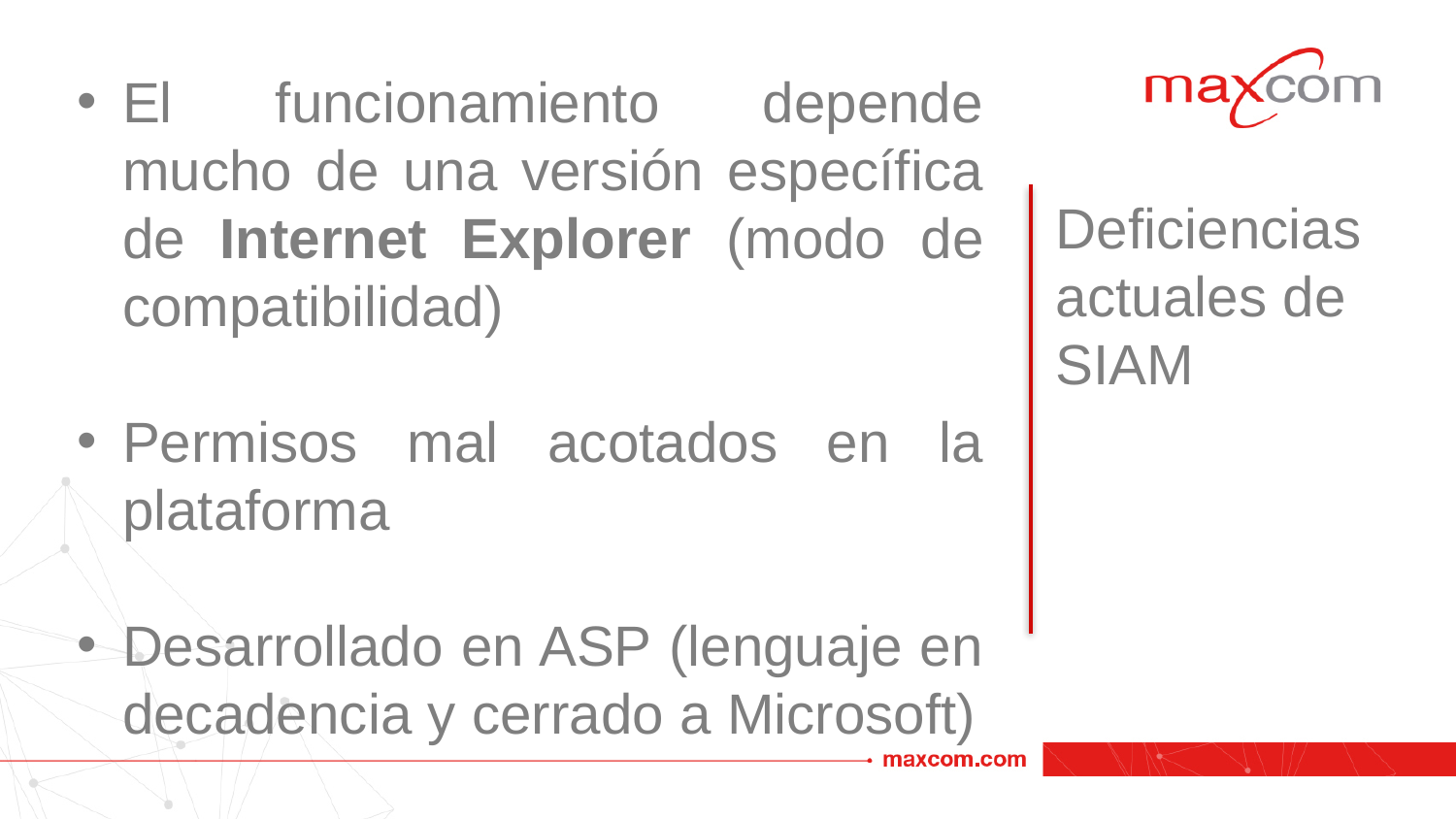

El funcionamiento depende mucho de una versión específica de Internet Explorer (modo de compatibilidad)

Permisos mal acotados en la plataforma

Desarrollado en ASP (lenguaje en decadencia y cerrado a Microsoft)
Deficiencias actuales de SIAM